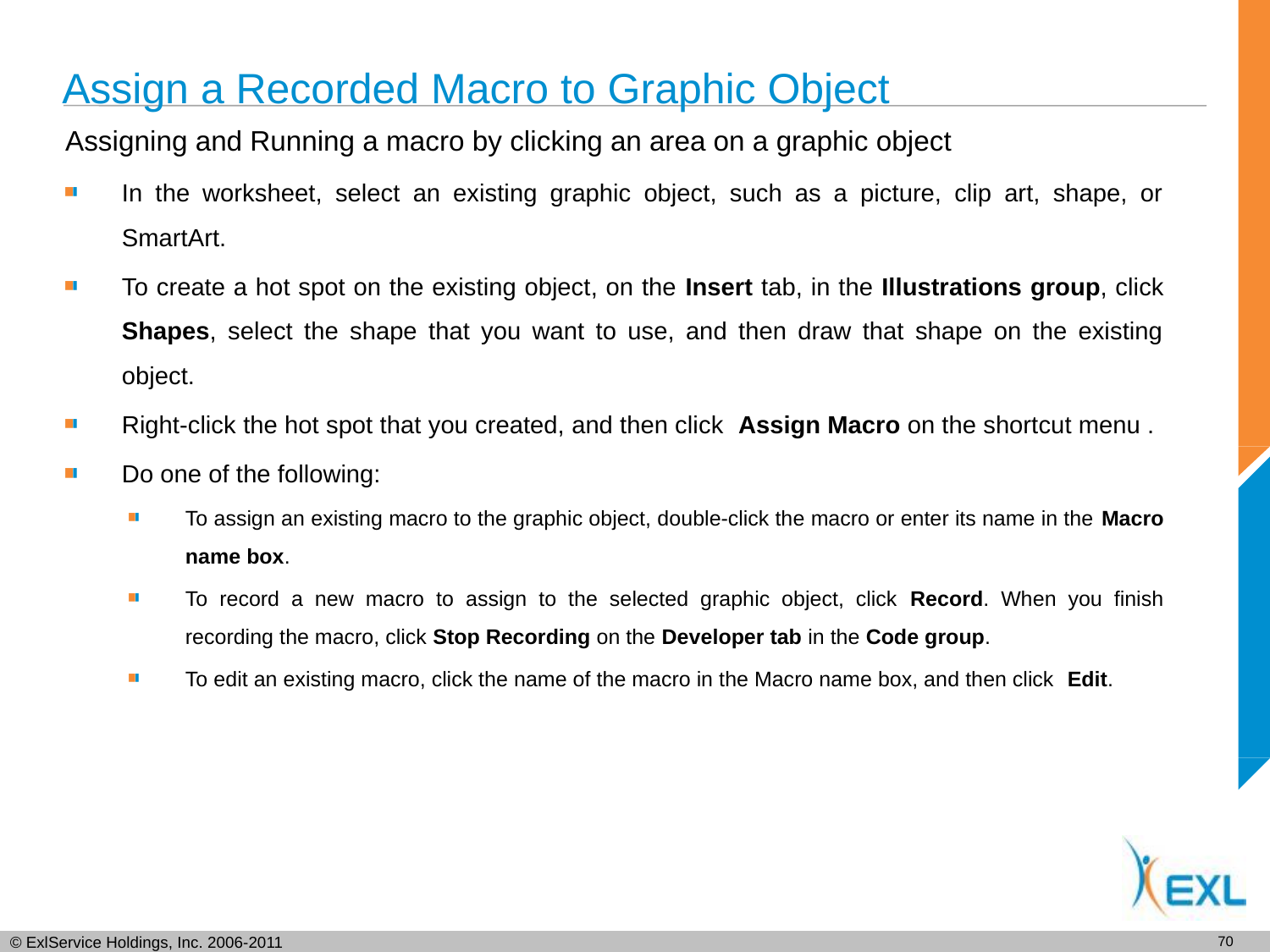

# Assign a Recorded Macro to Graphic Object
Assigning and Running a macro by clicking an area on a graphic object
In the worksheet, select an existing graphic object, such as a picture, clip art, shape, or SmartArt.
To create a hot spot on the existing object, on the Insert tab, in the Illustrations group, click Shapes, select the shape that you want to use, and then draw that shape on the existing object.
Right-click the hot spot that you created, and then click  Assign Macro on the shortcut menu .
Do one of the following:
To assign an existing macro to the graphic object, double-click the macro or enter its name in the Macro name box.
To record a new macro to assign to the selected graphic object, click Record. When you finish recording the macro, click Stop Recording on the Developer tab in the Code group.
To edit an existing macro, click the name of the macro in the Macro name box, and then click  Edit.

70